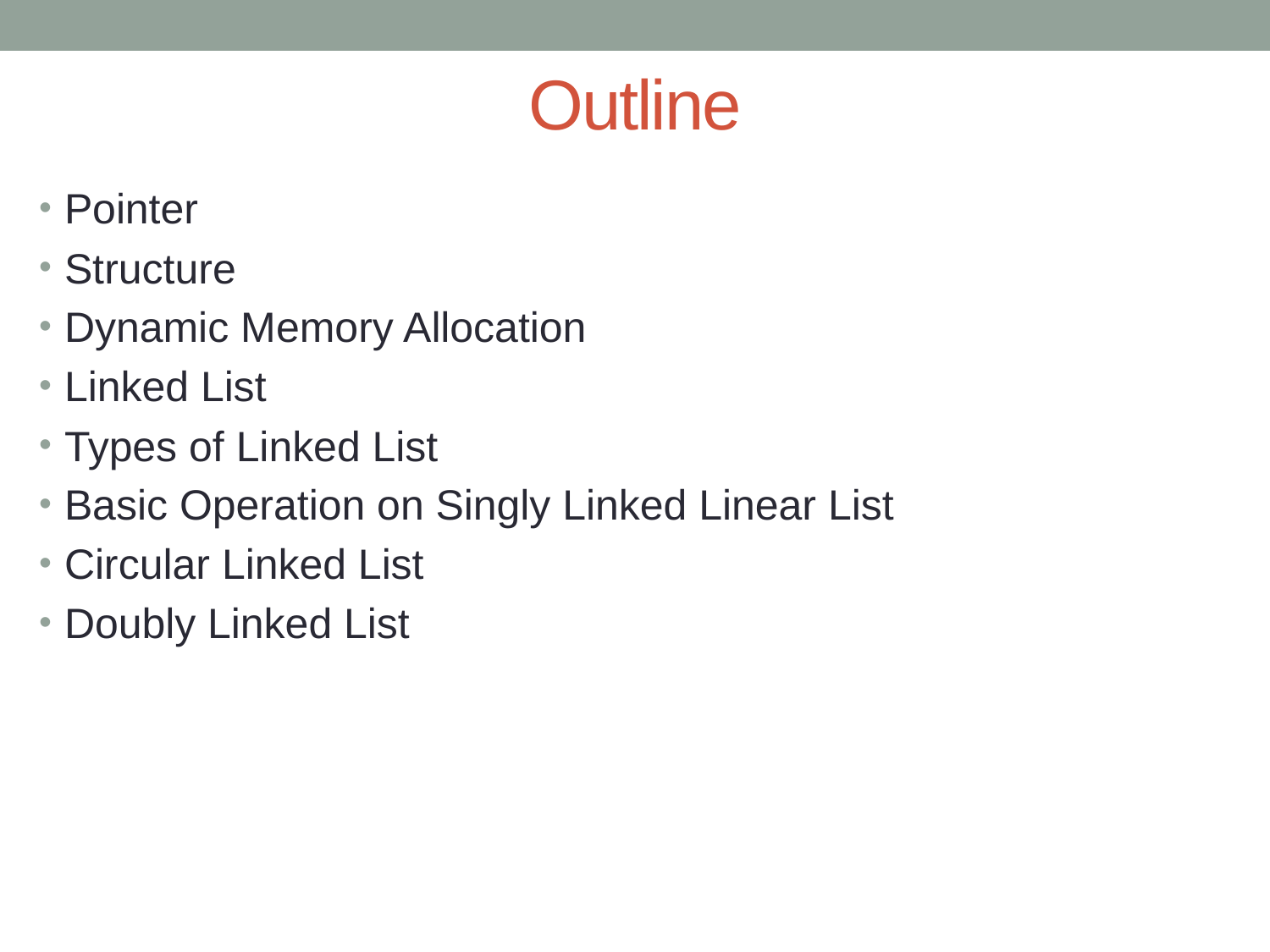

Outline
Pointer
Structure
Dynamic Memory Allocation
Linked List
Types of Linked List
Basic Operation on Singly Linked Linear List
Circular Linked List
Doubly Linked List